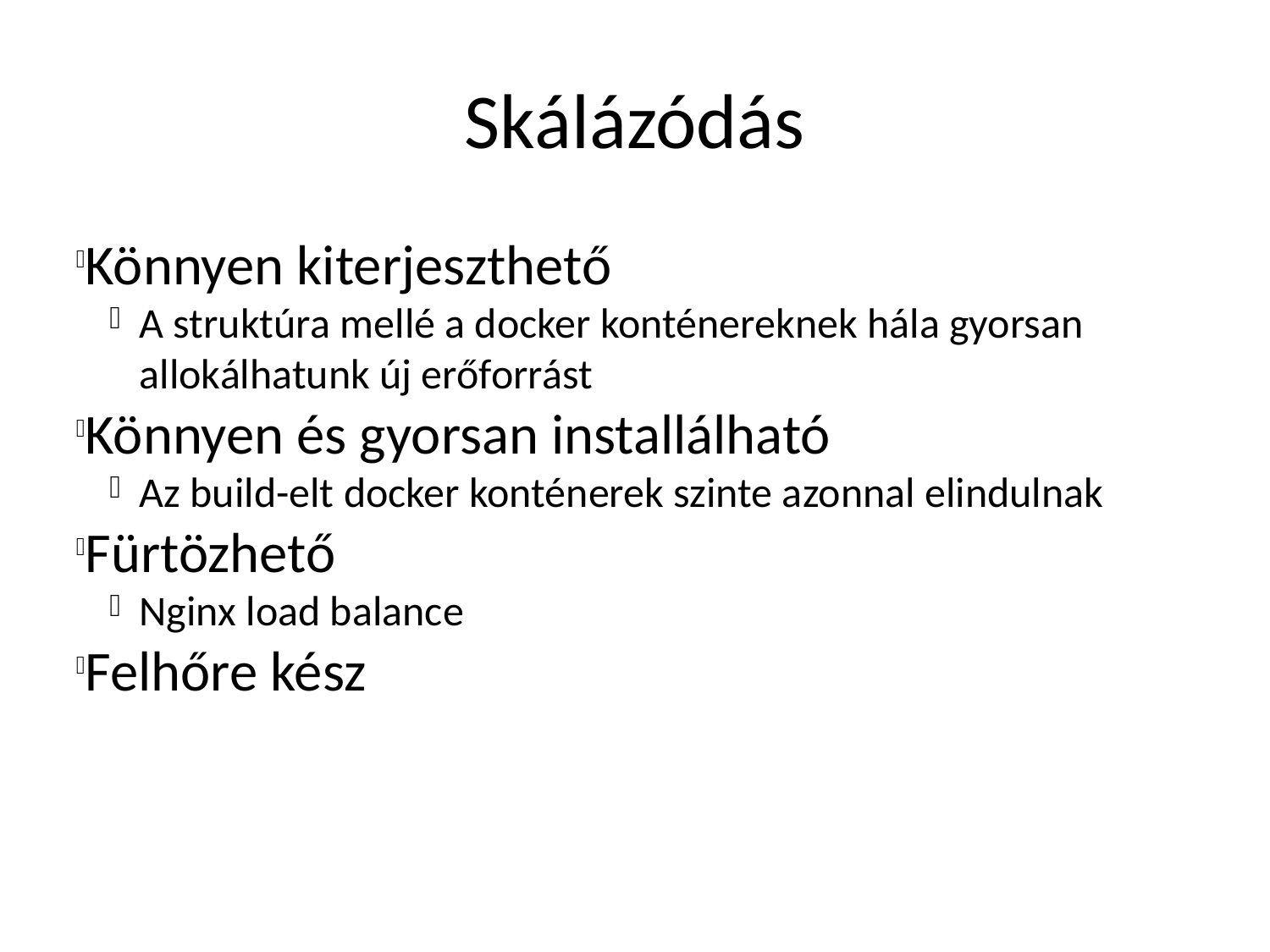

Skálázódás
Könnyen kiterjeszthető
A struktúra mellé a docker konténereknek hála gyorsan allokálhatunk új erőforrást
Könnyen és gyorsan installálható
Az build-elt docker konténerek szinte azonnal elindulnak
Fürtözhető
Nginx load balance
Felhőre kész